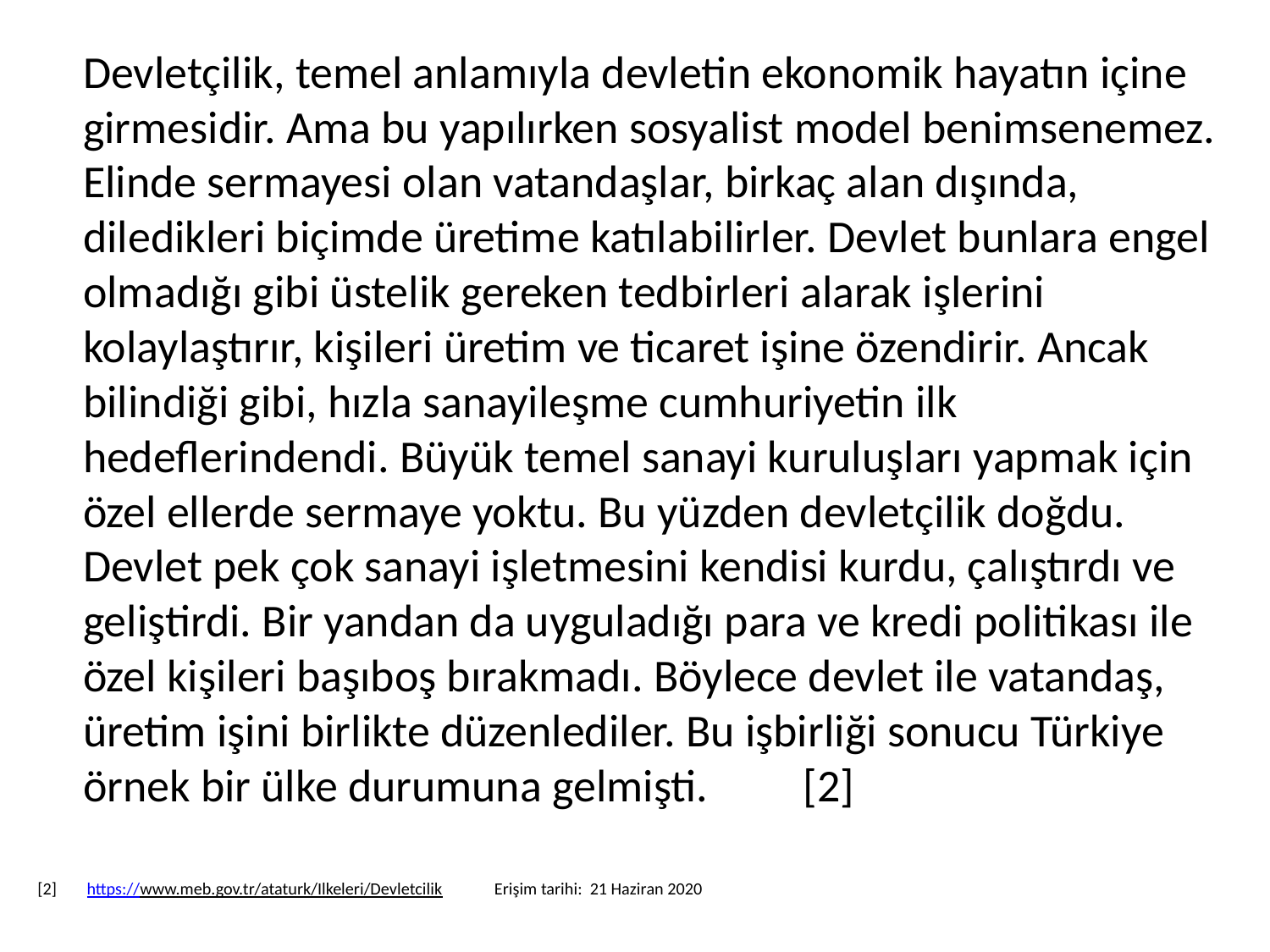

Devletçilik, temel anlamıyla devletin ekonomik hayatın içine girmesidir. Ama bu yapılırken sosyalist model benimsenemez. Elinde sermayesi olan vatandaşlar, birkaç alan dışında, diledikleri biçimde üretime katılabilirler. Devlet bunlara engel olmadığı gibi üstelik gereken tedbirleri alarak işlerini kolaylaştırır, kişileri üretim ve ticaret işine özendirir. Ancak bilindiği gibi, hızla sanayileşme cumhuriyetin ilk hedeflerindendi. Büyük temel sanayi kuruluşları yapmak için özel ellerde sermaye yoktu. Bu yüzden devletçilik doğdu. Devlet pek çok sanayi işletmesini kendisi kurdu, çalıştırdı ve geliştirdi. Bir yandan da uyguladığı para ve kredi politikası ile özel kişileri başıboş bırakmadı. Böylece devlet ile vatandaş, üretim işini birlikte düzenlediler. Bu işbirliği sonucu Türkiye örnek bir ülke durumuna gelmişti.	[2]

[2]	 https://www.meb.gov.tr/ataturk/Ilkeleri/Devletcilik	Erişim tarihi:  21 Haziran 2020